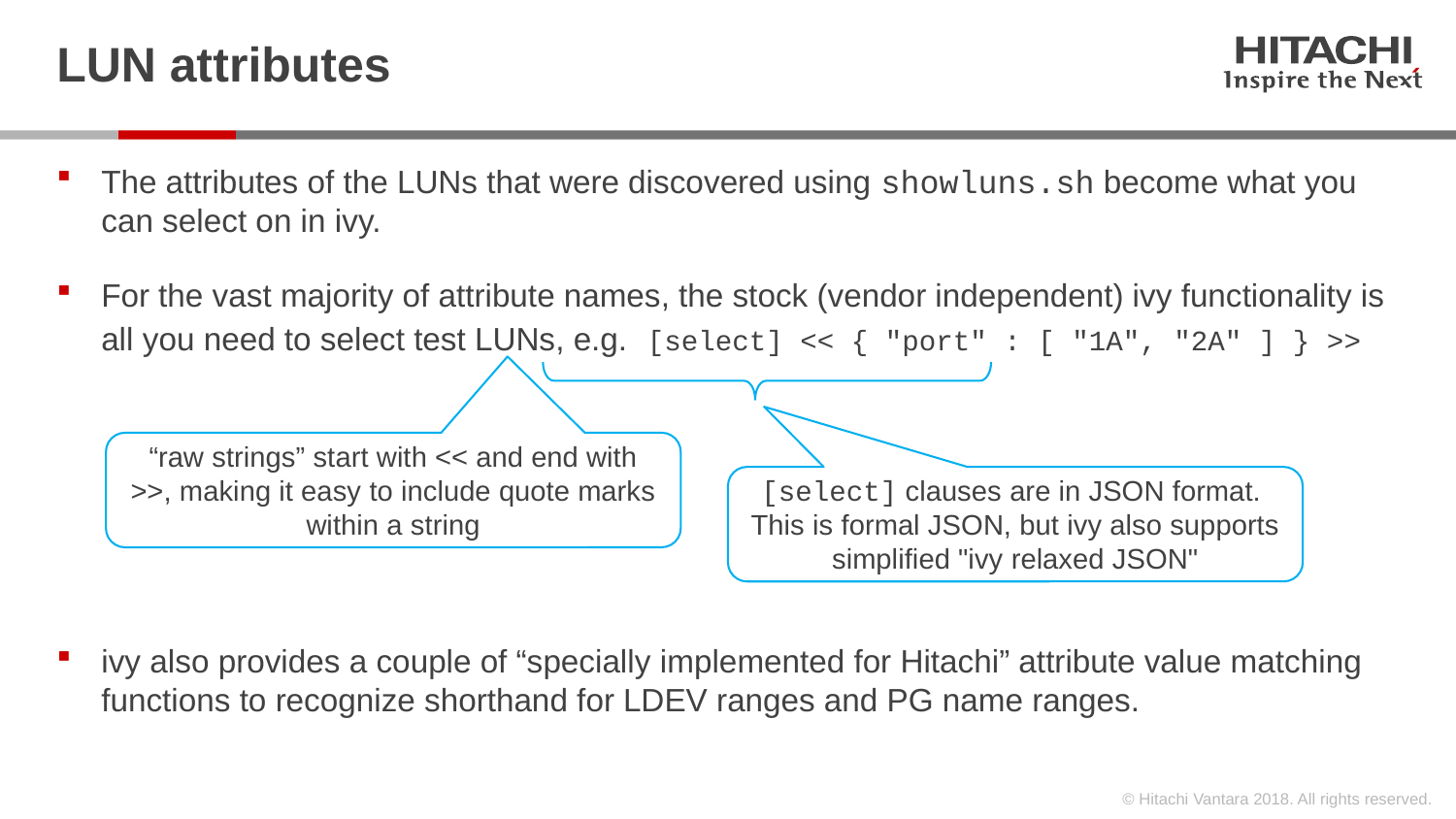

# LUN attributes
The attributes of the LUNs that were discovered using showluns.sh become what you can select on in ivy.
For the vast majority of attribute names, the stock (vendor independent) ivy functionality is all you need to select test LUNs, e.g.  [select] << { "port" : [ "1A", "2A" ] } >>
ivy also provides a couple of “specially implemented for Hitachi” attribute value matching functions to recognize shorthand for LDEV ranges and PG name ranges.

“raw strings” start with << and end with >>, making it easy to include quote marks within a string
[select] clauses are in JSON format.  This is formal JSON, but ivy also supports simplified "ivy relaxed JSON"